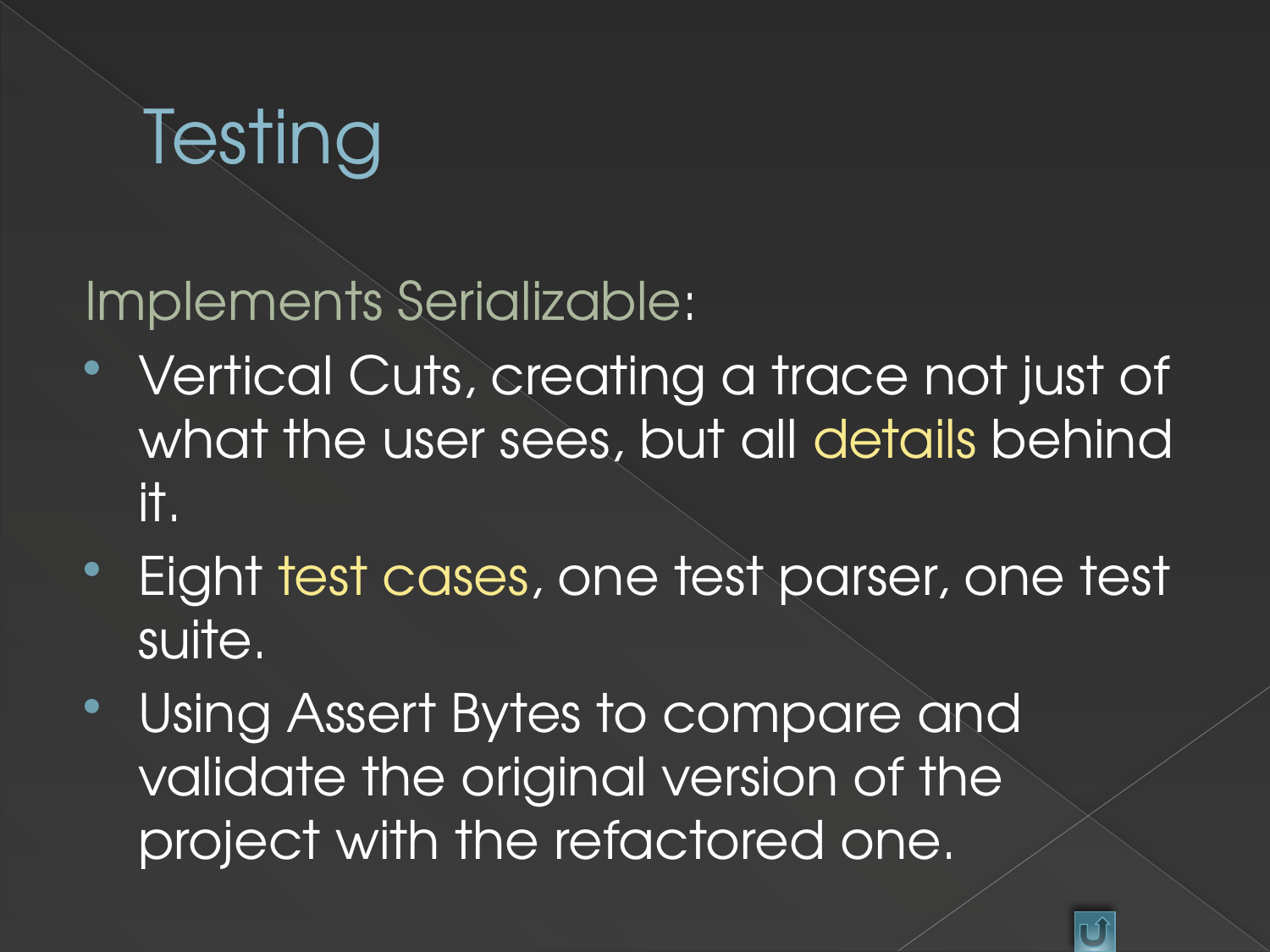

# Testing
Implements Serializable:
Vertical Cuts, creating a trace not just of what the user sees, but all details behind it.
Eight test cases, one test parser, one test suite.
Using Assert Bytes to compare and validate the original version of the project with the refactored one.